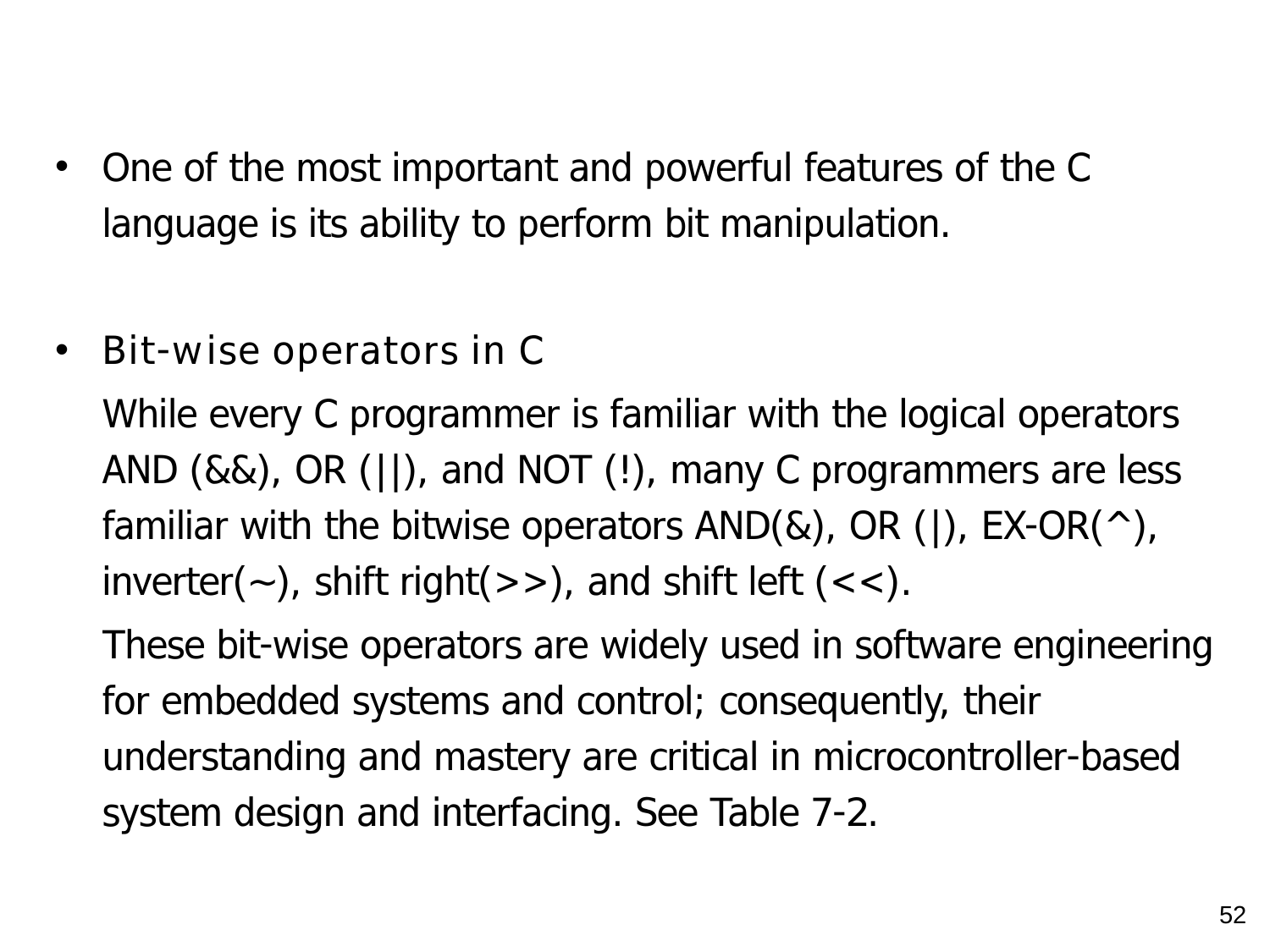

#
One of the most important and powerful features of the C language is its ability to perform bit manipulation.

Bit-wise operators in C
	While every C programmer is familiar with the logical operators AND (&&), OR (||), and NOT (!), many C programmers are less familiar with the bitwise operators AND(&), OR (|), EX-OR(^), inverter(~), shift right(>>), and shift left (<<).
	These bit-wise operators are widely used in software engineering for embedded systems and control; consequently, their understanding and mastery are critical in microcontroller-based system design and interfacing. See Table 7-2.
52